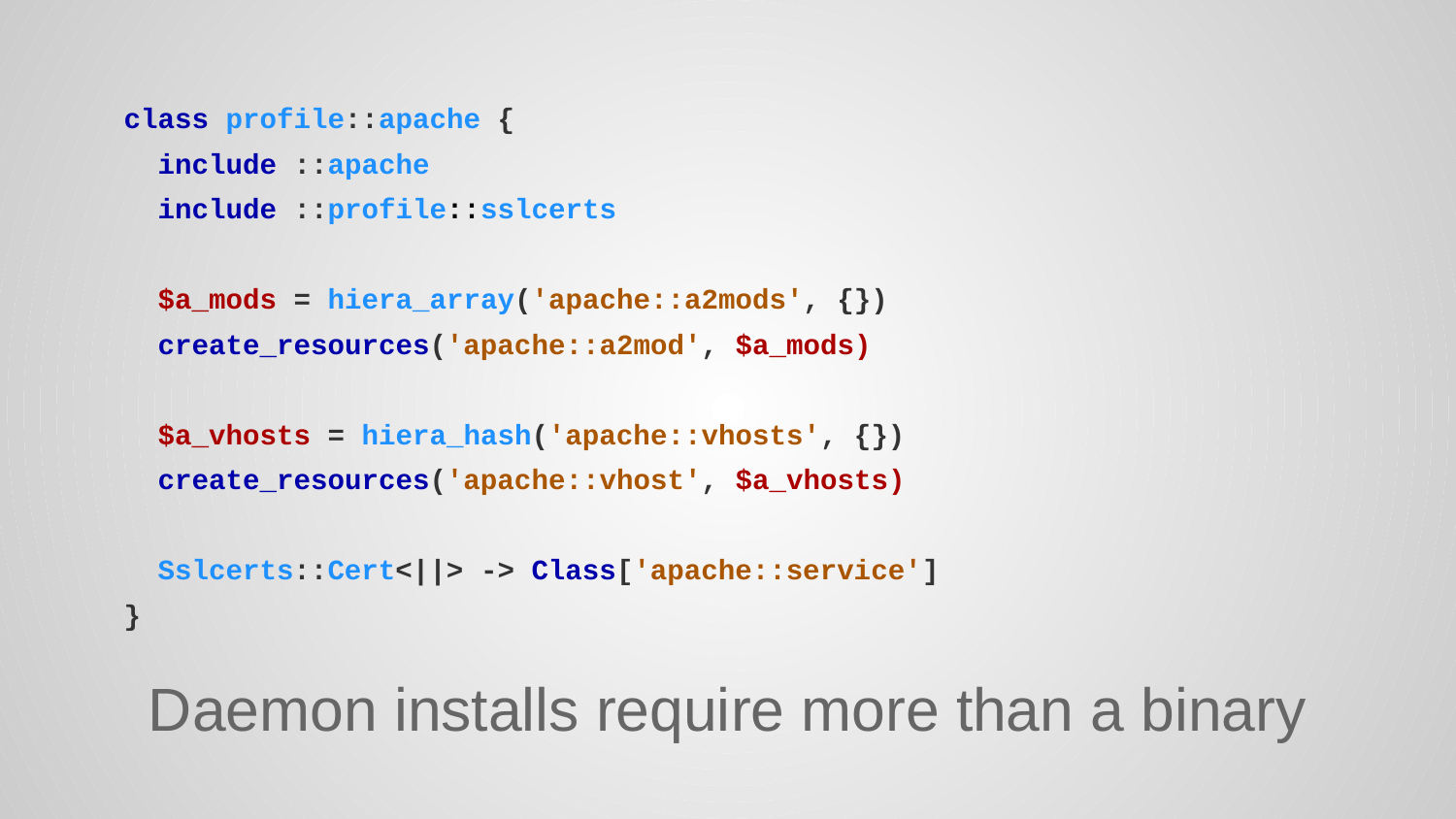

# class profile::apache { include ::apache include ::profile::sslcerts $a_mods = hiera_array('apache::a2mods', {}) create_resources('apache::a2mod', $a_mods) $a_vhosts = hiera_hash('apache::vhosts', {}) create_resources('apache::vhost', $a_vhosts) Sslcerts::Cert<||> -> Class['apache::service']
}
Daemon installs require more than a binary